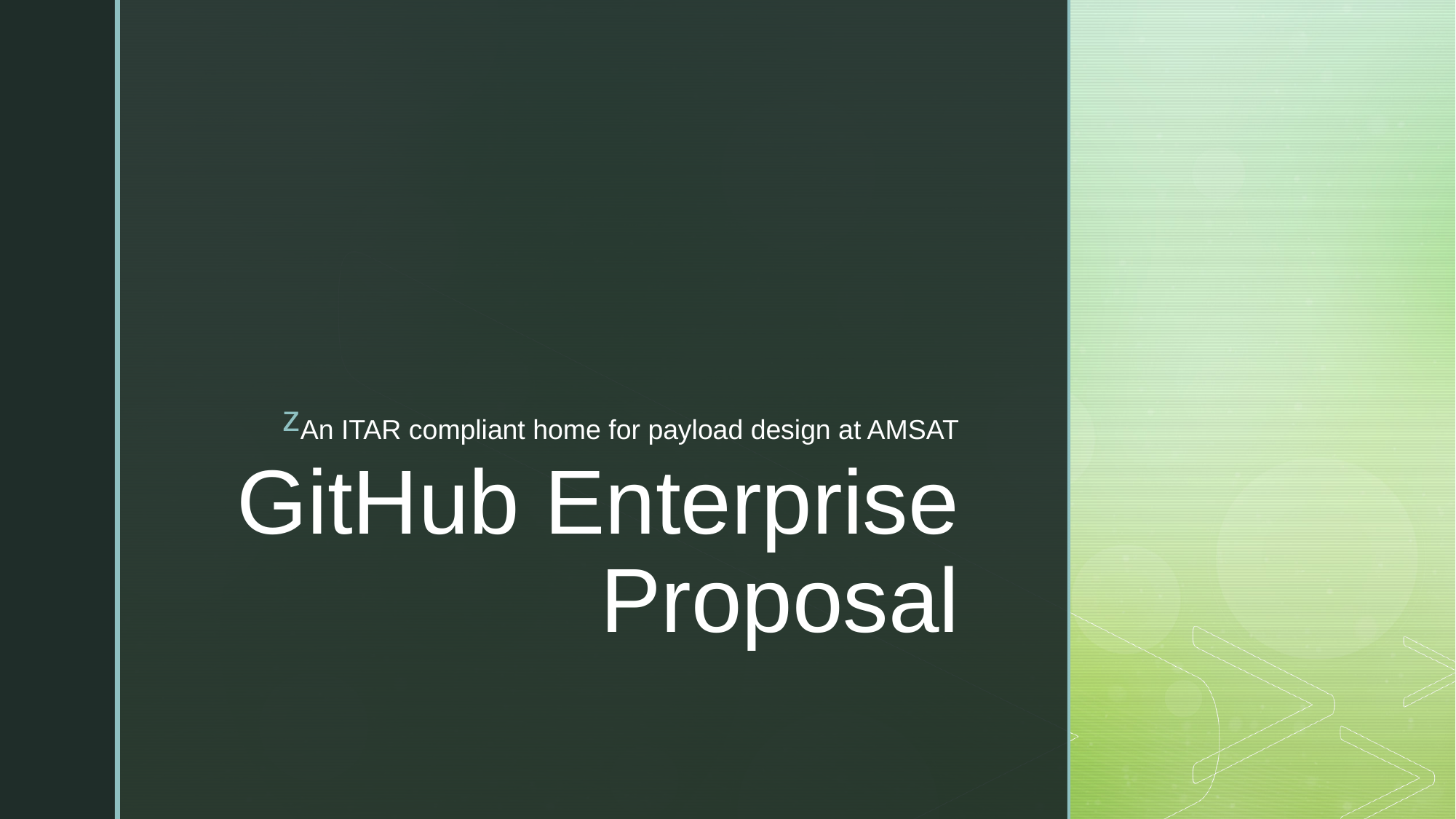

An ITAR compliant home for payload design at AMSAT
# GitHub Enterprise Proposal